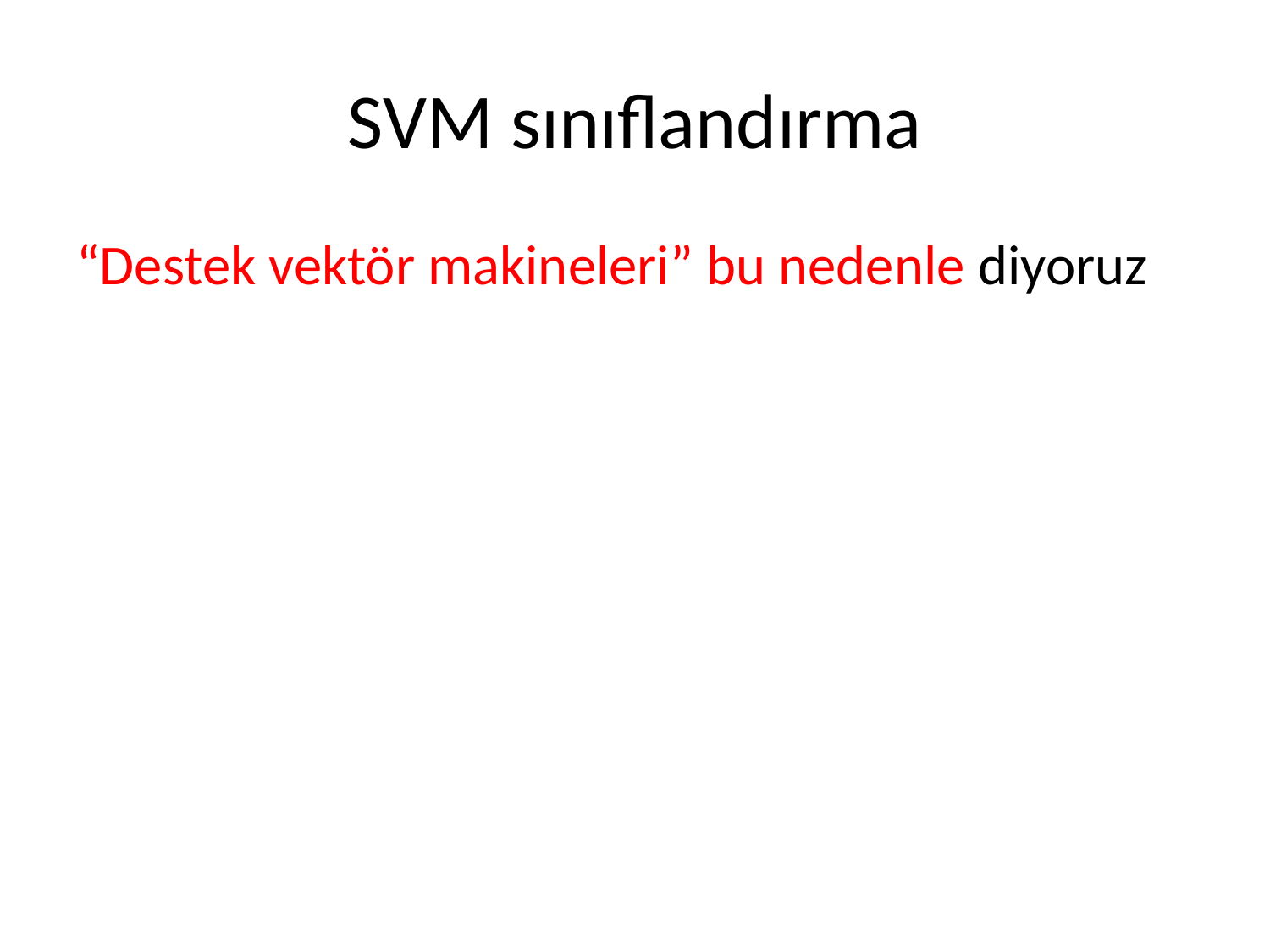

# SVM sınıflandırma
“Destek vektör makineleri” bu nedenle diyoruz